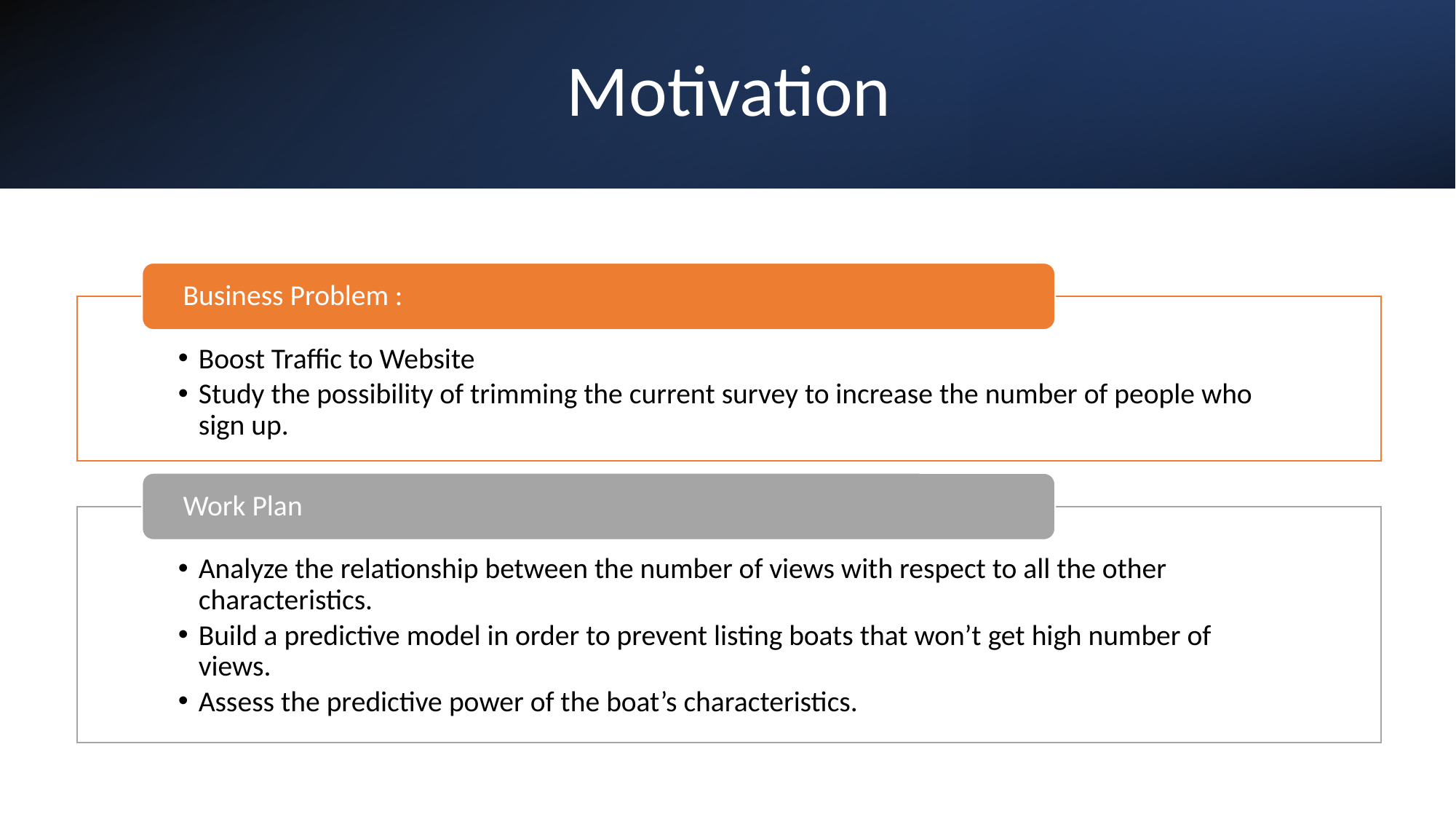

Motivation
Boost Traffic to Website
Study the possibility of trimming the current survey to increase the number of people who sign up.
Business Problem :
Analyze the relationship between the number of views with respect to all the other characteristics.
Build a predictive model in order to prevent listing boats that won’t get high number of views.
Assess the predictive power of the boat’s characteristics.
Work Plan